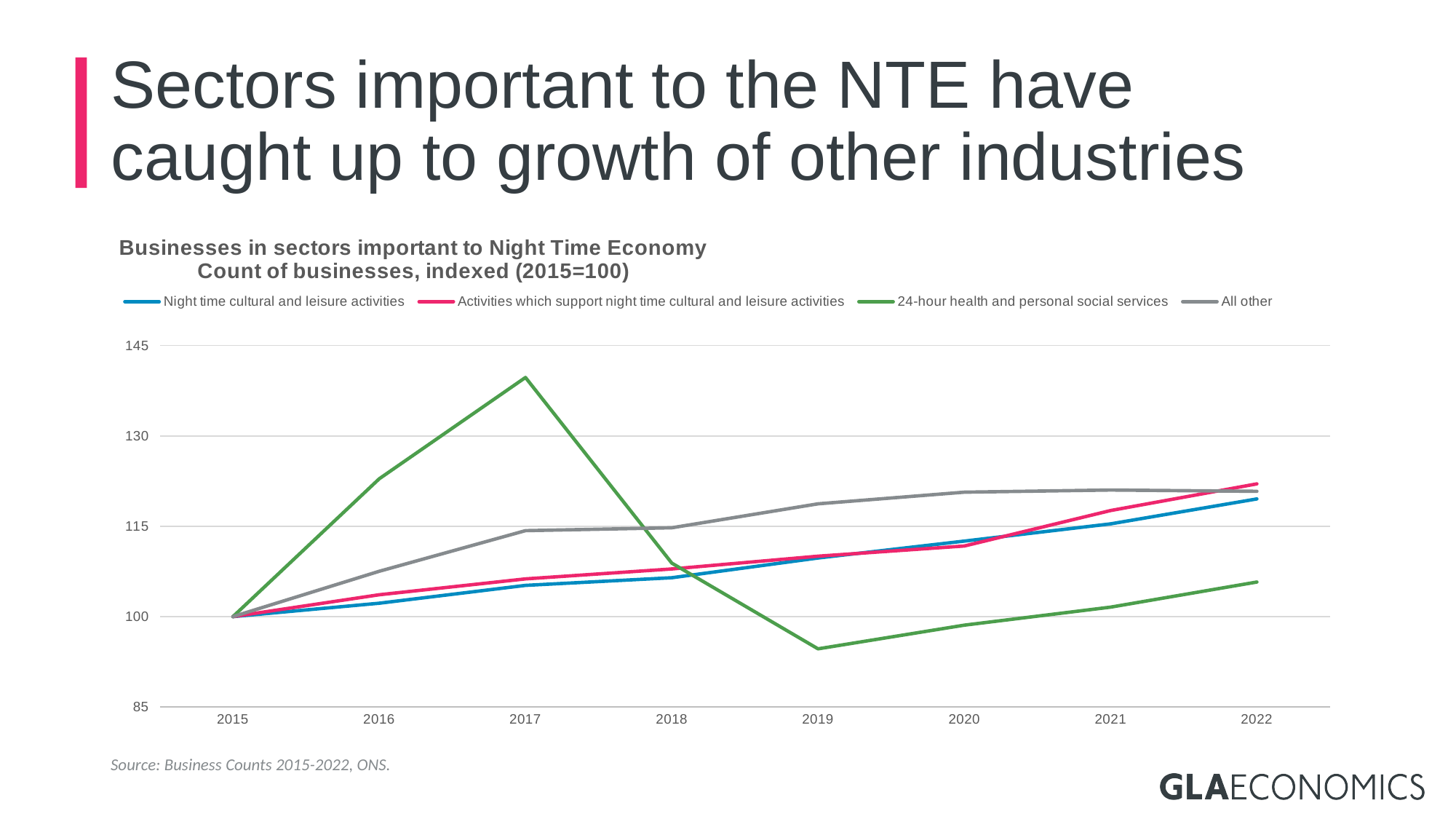

# Sectors important to the NTE have caught up to growth of other industries

### Chart: Businesses in sectors important to Night Time Economy
Count of businesses, indexed (2015=100)

| Category | Night time cultural and leisure activities | Activities which support night time cultural and leisure activities | 24-hour health and personal social services | All other |
|---|---|---|---|---|
| 2015 | 100.0 | 100.0 | 100.0 | 100.0 |
| 2016 | 102.22019067519916 | 103.62523540489643 | 122.87735849056605 | 107.52685412148202 |
| 2017 | 105.18479822384745 | 106.26177024482108 | 139.70125786163524 | 114.26958072920009 |
| 2018 | 106.4516129032258 | 107.909604519774 | 108.88364779874213 | 114.7495540354975 |
| 2019 | 109.72965913543162 | 110.02824858757063 | 94.65408805031447 | 118.72152564777146 |
| 2020 | 112.53754734230117 | 111.72316384180792 | 98.58490566037736 | 120.6581024370837 |
| 2021 | 115.39767532976362 | 117.60828625235405 | 101.57232704402517 | 121.01230733691817 |
| 2022 | 119.53767794175265 | 122.03389830508475 | 105.73899371069182 | 120.79542100332388 |
Source: Business Counts 2015-2022, ONS.